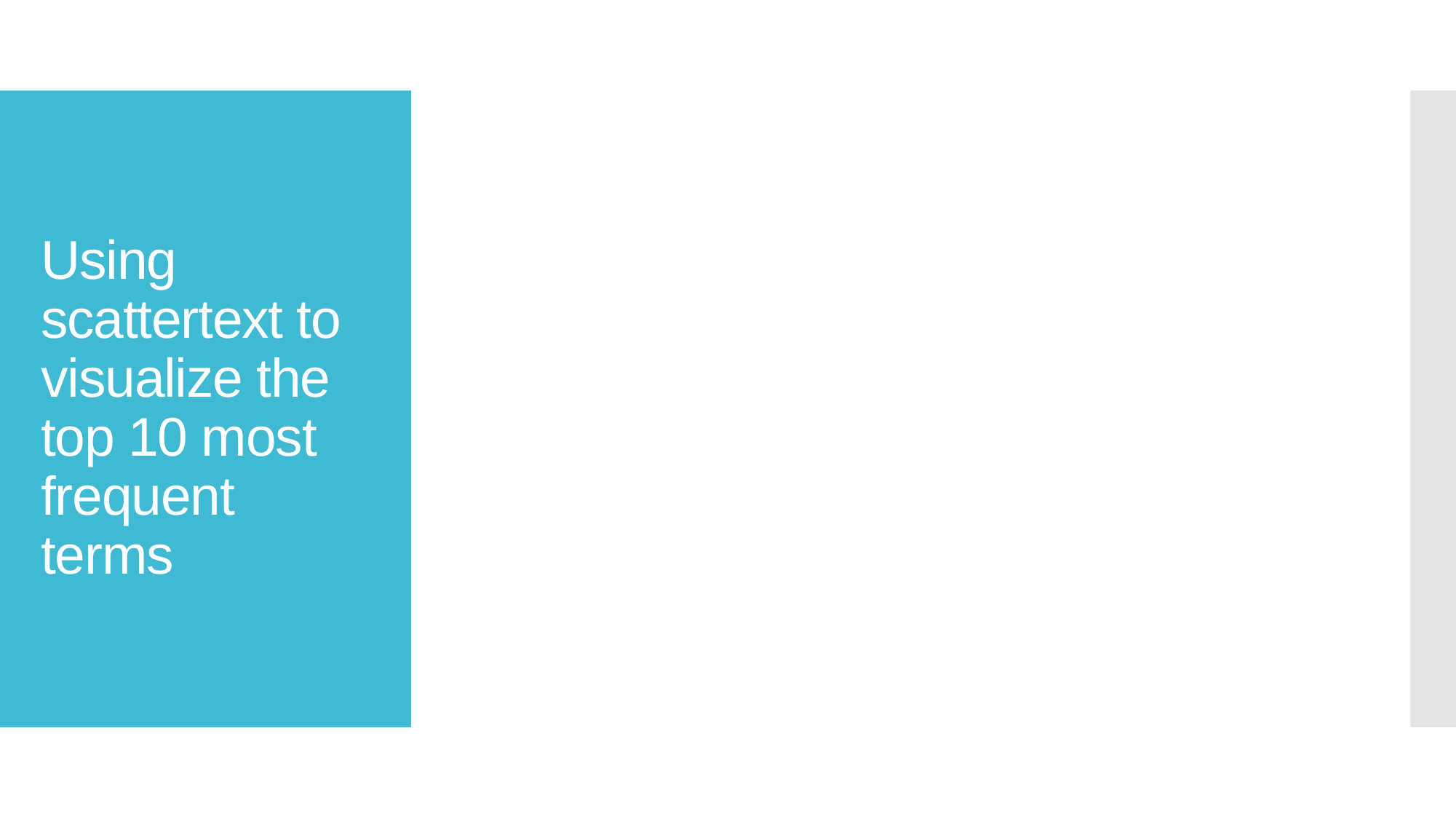

# Using scattertext to visualize the top 10 most frequent terms